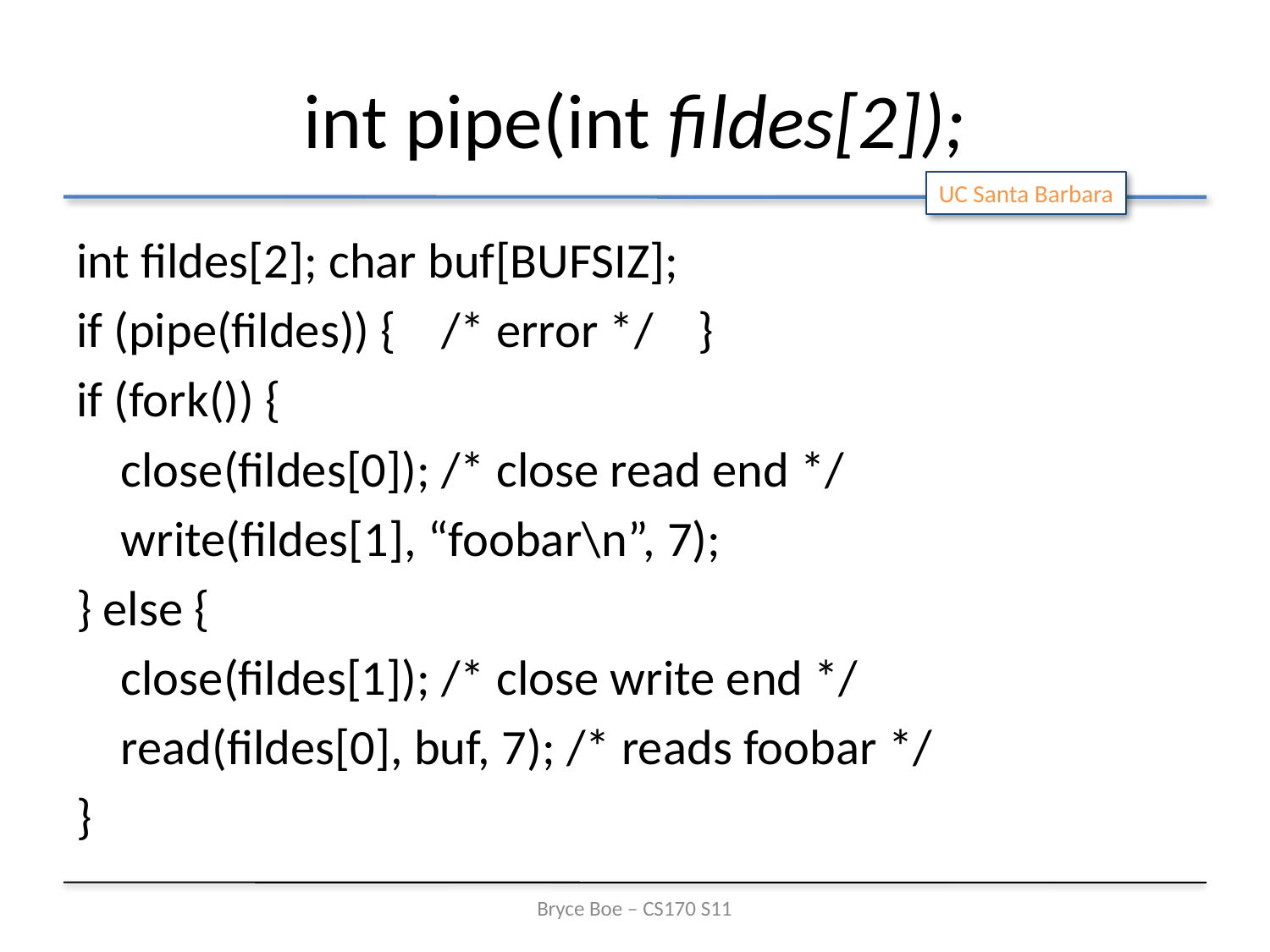

# int pipe(int fildes[2]);
int fildes[2]; char buf[BUFSIZ];
if (pipe(fildes)) {    /* error */    }
if (fork()) {
    close(fildes[0]); /* close read end */
    write(fildes[1], “foobar\n”, 7);
} else {
    close(fildes[1]); /* close write end */
    read(fildes[0], buf, 7); /* reads foobar */
}
Bryce Boe – CS170 S11